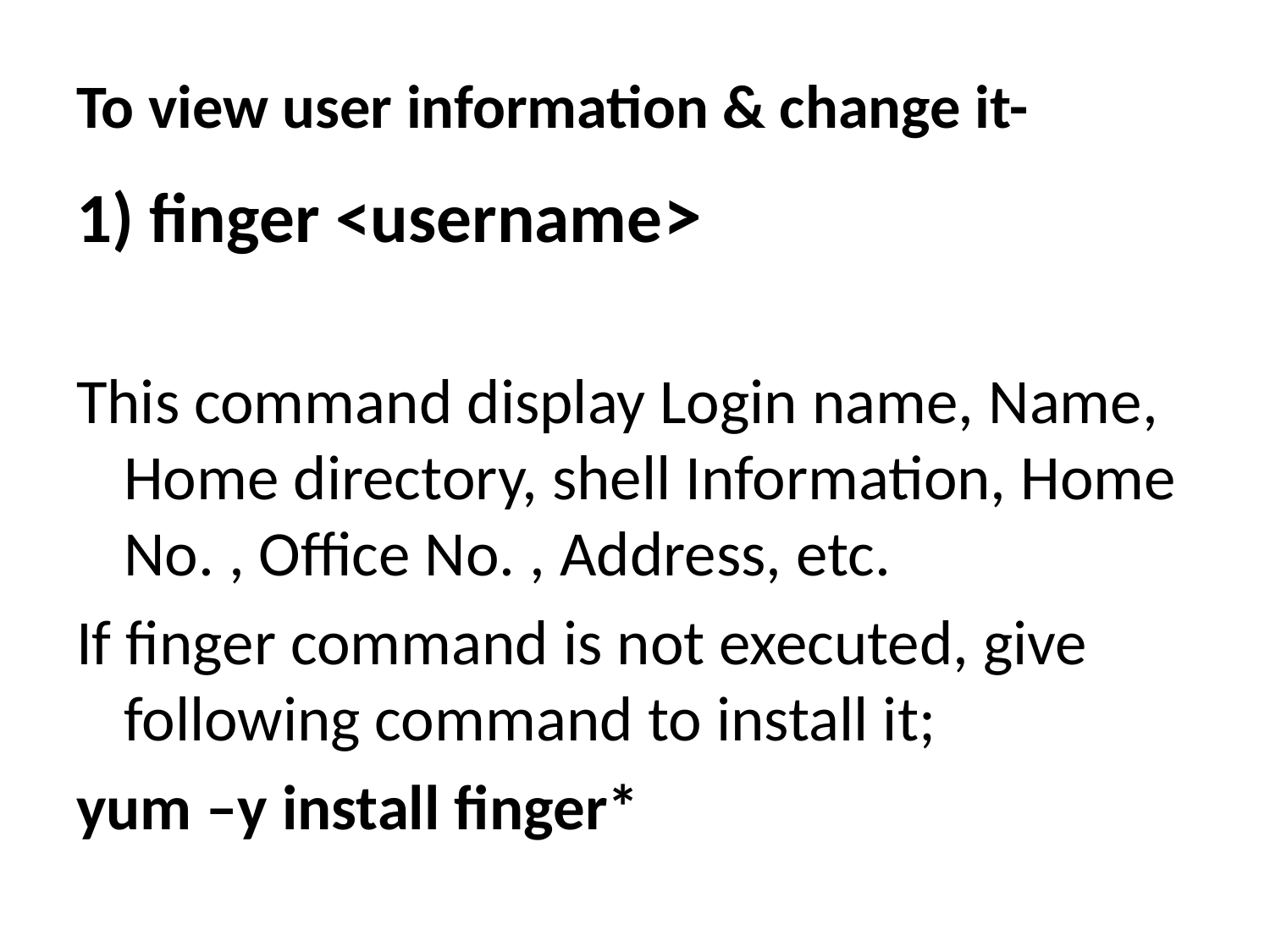

# To view user information & change it-
1) finger <username>

This command display Login name, Name, Home directory, shell Information, Home No. , Office No. , Address, etc.
If finger command is not executed, give following command to install it;
yum –y install finger*